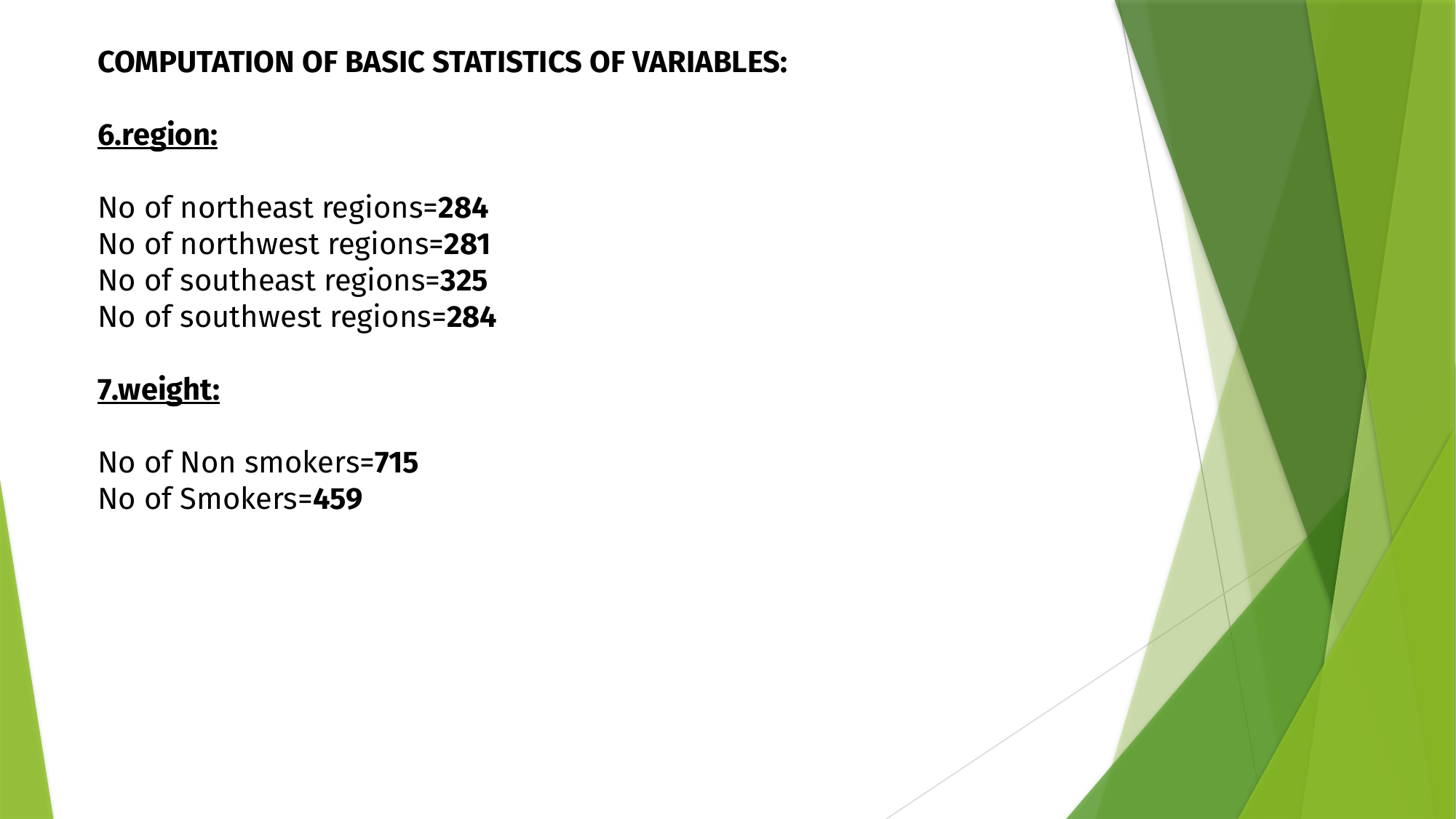

COMPUTATION OF BASIC STATISTICS OF VARIABLES:

6.region:

No of northeast regions=284
No of northwest regions=281
No of southeast regions=325
No of southwest regions=284

7.weight:

No of Non smokers=715
No of Smokers=459